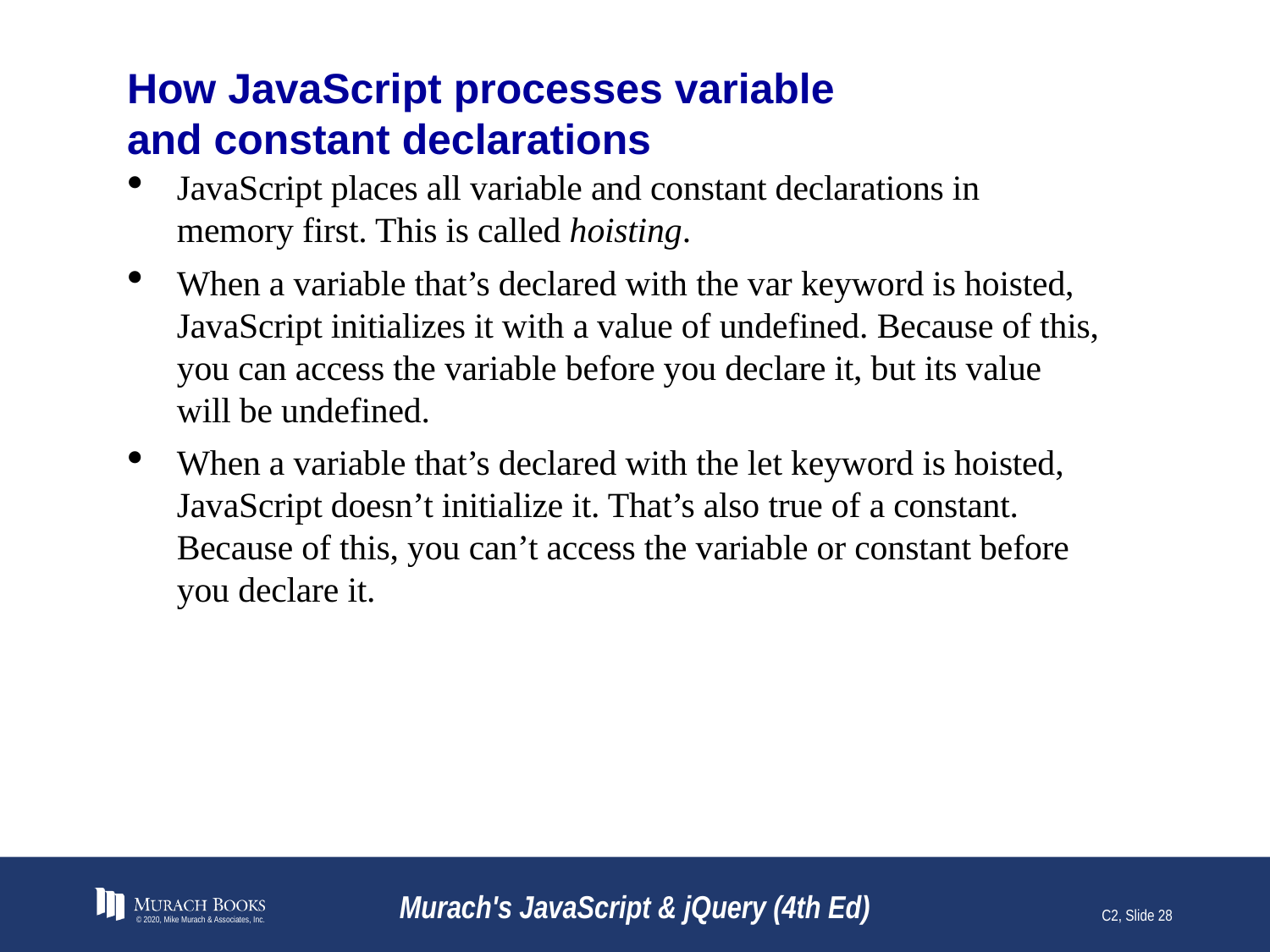

# How JavaScript processes variable and constant declarations
JavaScript places all variable and constant declarations in memory first. This is called hoisting.
When a variable that’s declared with the var keyword is hoisted, JavaScript initializes it with a value of undefined. Because of this, you can access the variable before you declare it, but its value will be undefined.
When a variable that’s declared with the let keyword is hoisted, JavaScript doesn’t initialize it. That’s also true of a constant. Because of this, you can’t access the variable or constant before you declare it.

© 2020, Mike Murach & Associates, Inc.
Murach's JavaScript & jQuery (4th Ed)

C2, Slide 28